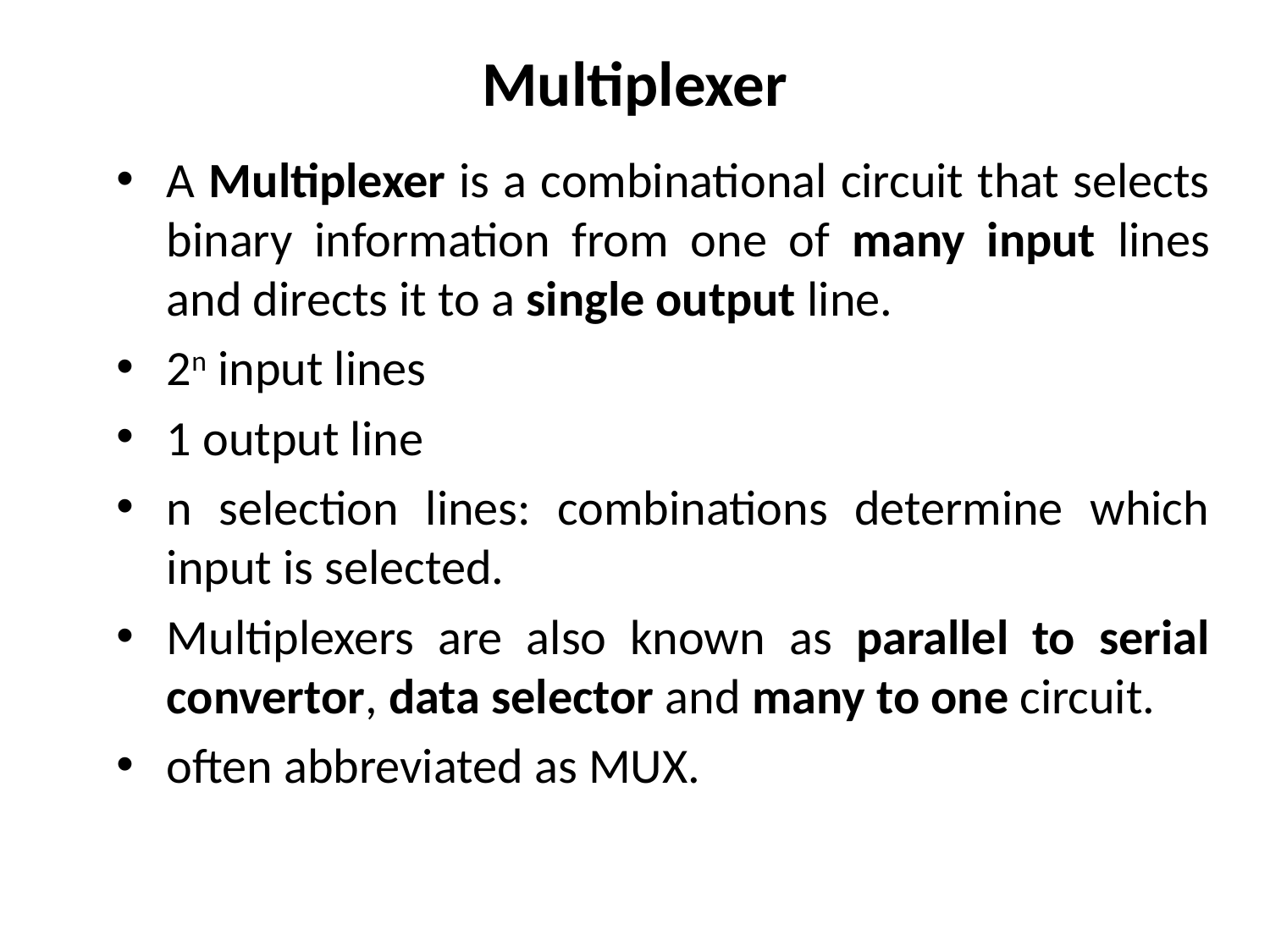

# Multiplexer
A Multiplexer is a combinational circuit that selects binary information from one of many input lines and directs it to a single output line.
2n input lines
1 output line
n selection lines: combinations determine which input is selected.
Multiplexers are also known as parallel to serial convertor, data selector and many to one circuit.
often abbreviated as MUX.